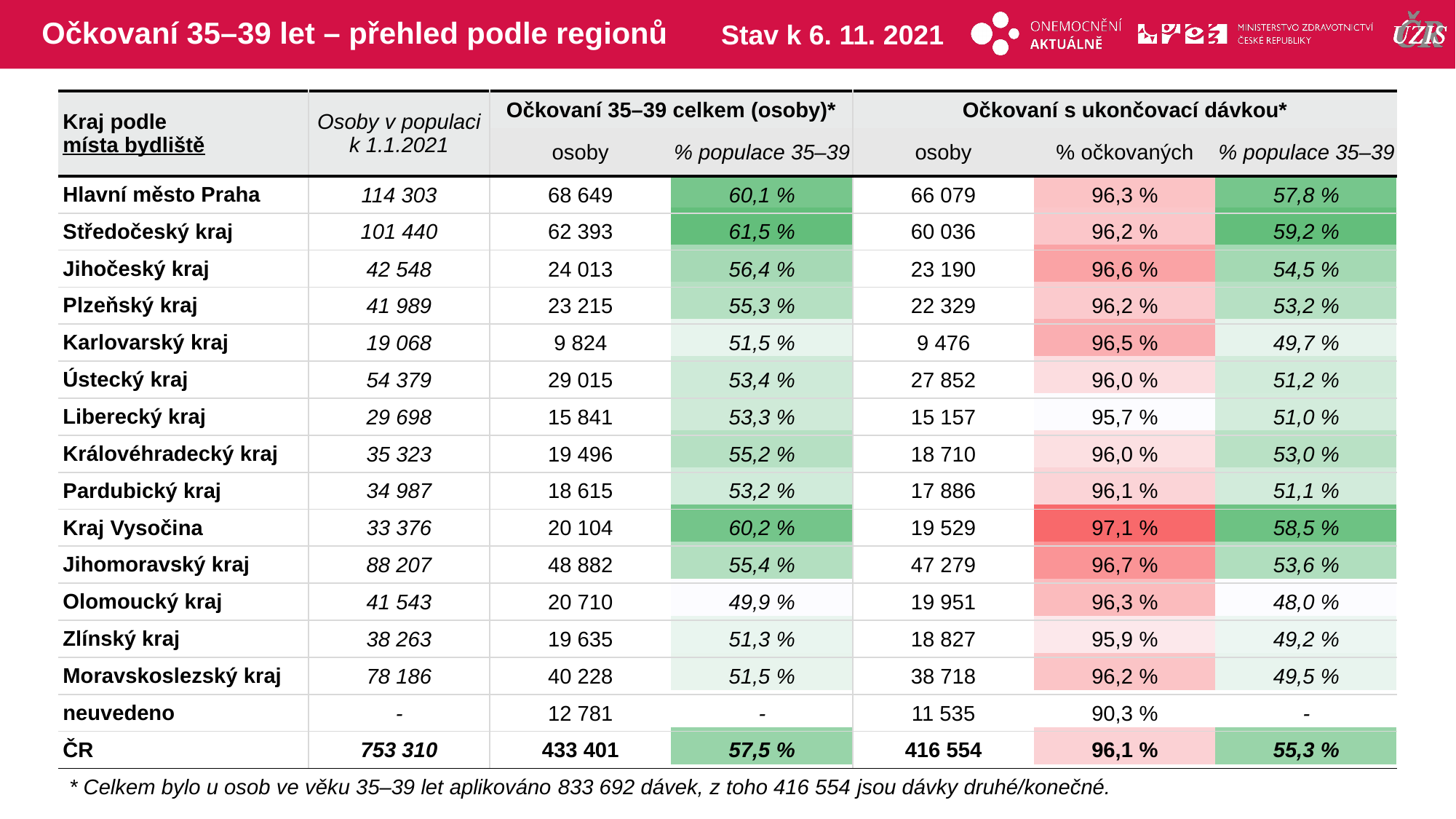

# Očkovaní 35–39 let – přehled podle regionů
Stav k 6. 11. 2021
| Kraj podle místa bydliště | Osoby v populaci k 1.1.2021 | Očkovaní 35–39 celkem (osoby)\* |  | Očkovaní s ukončovací dávkou\* |  |  |
| --- | --- | --- | --- | --- | --- | --- |
|  |  | osoby | % populace 35–39 | osoby | % očkovaných | % populace 35–39 |
| Hlavní město Praha | 114 303 | 68 649 | 60,1 % | 66 079 | 96,3 % | 57,8 % |
| Středočeský kraj | 101 440 | 62 393 | 61,5 % | 60 036 | 96,2 % | 59,2 % |
| Jihočeský kraj | 42 548 | 24 013 | 56,4 % | 23 190 | 96,6 % | 54,5 % |
| Plzeňský kraj | 41 989 | 23 215 | 55,3 % | 22 329 | 96,2 % | 53,2 % |
| Karlovarský kraj | 19 068 | 9 824 | 51,5 % | 9 476 | 96,5 % | 49,7 % |
| Ústecký kraj | 54 379 | 29 015 | 53,4 % | 27 852 | 96,0 % | 51,2 % |
| Liberecký kraj | 29 698 | 15 841 | 53,3 % | 15 157 | 95,7 % | 51,0 % |
| Královéhradecký kraj | 35 323 | 19 496 | 55,2 % | 18 710 | 96,0 % | 53,0 % |
| Pardubický kraj | 34 987 | 18 615 | 53,2 % | 17 886 | 96,1 % | 51,1 % |
| Kraj Vysočina | 33 376 | 20 104 | 60,2 % | 19 529 | 97,1 % | 58,5 % |
| Jihomoravský kraj | 88 207 | 48 882 | 55,4 % | 47 279 | 96,7 % | 53,6 % |
| Olomoucký kraj | 41 543 | 20 710 | 49,9 % | 19 951 | 96,3 % | 48,0 % |
| Zlínský kraj | 38 263 | 19 635 | 51,3 % | 18 827 | 95,9 % | 49,2 % |
| Moravskoslezský kraj | 78 186 | 40 228 | 51,5 % | 38 718 | 96,2 % | 49,5 % |
| neuvedeno | - | 12 781 | - | 11 535 | 90,3 % | - |
| ČR | 753 310 | 433 401 | 57,5 % | 416 554 | 96,1 % | 55,3 % |
|  |  |  |  |  |  |
| --- | --- | --- | --- | --- | --- |
|  |  |  |  |  |  |
|  |  |  |  |  |  |
|  |  |  |  |  |  |
|  |  |  |  |  |  |
|  |  |  |  |  |  |
|  |  |  |  |  |  |
|  |  |  |  |  |  |
|  |  |  |  |  |  |
|  |  |  |  |  |  |
|  |  |  |  |  |  |
|  |  |  |  |  |  |
|  |  |  |  |  |  |
|  |  |  |  |  |  |
|  |  |  |  |  |  |
|  |  |  |  |  |  |
* Celkem bylo u osob ve věku 35–39 let aplikováno 833 692 dávek, z toho 416 554 jsou dávky druhé/konečné.